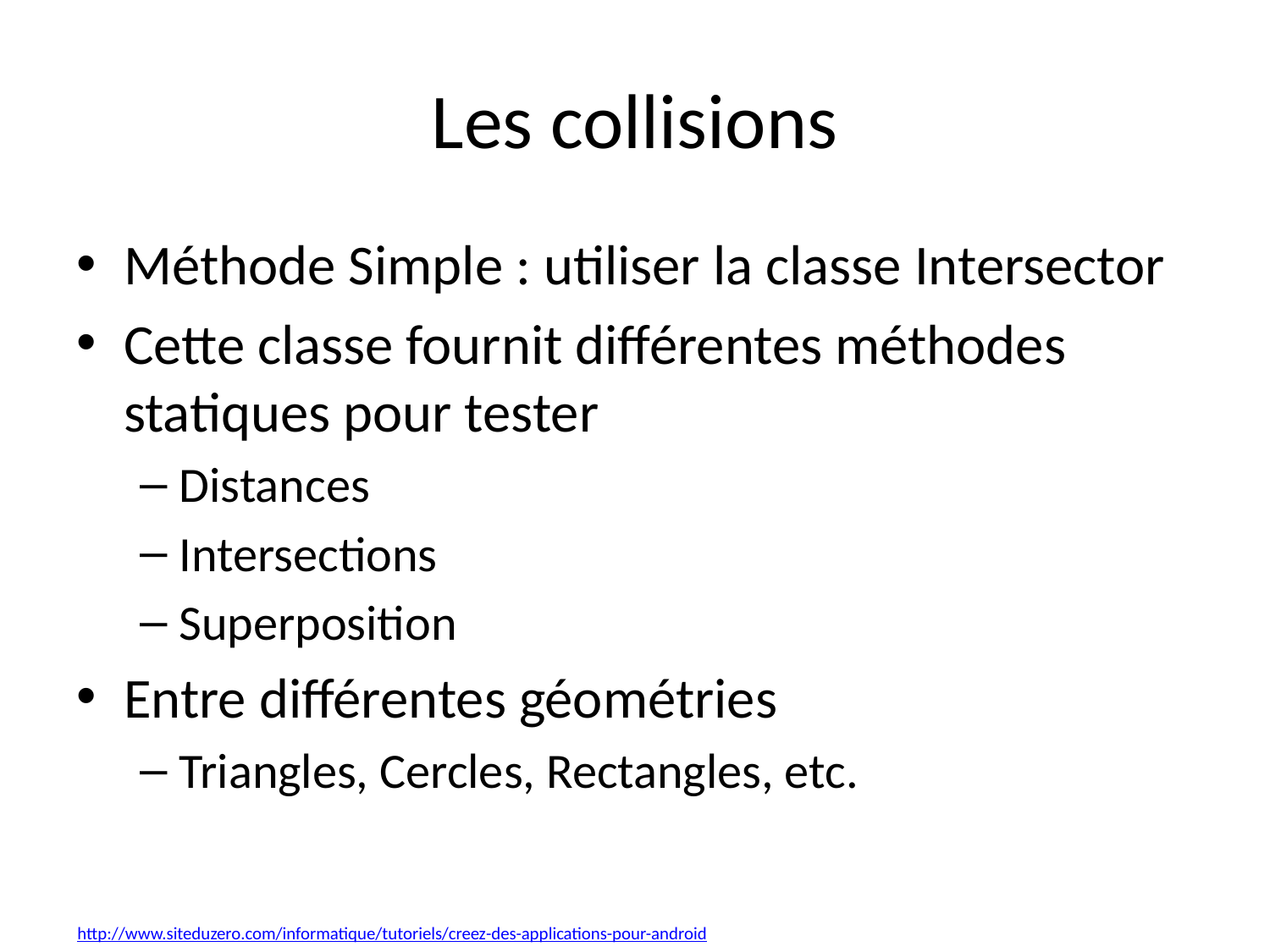

# Les collisions
Méthode Simple : utiliser la classe Intersector
Cette classe fournit différentes méthodes statiques pour tester
Distances
Intersections
Superposition
Entre différentes géométries
Triangles, Cercles, Rectangles, etc.